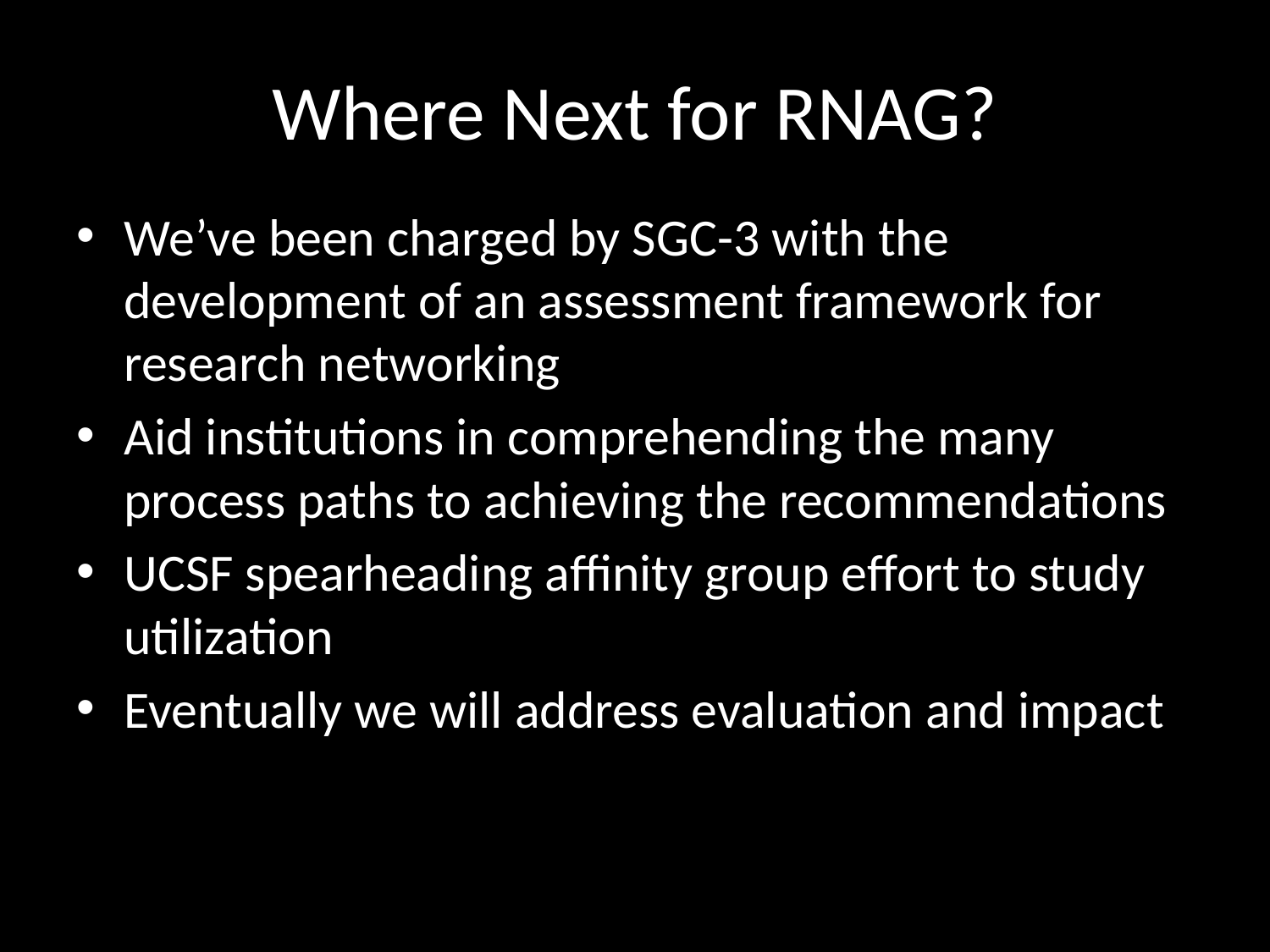

# Where Next for RNAG?
We’ve been charged by SGC-3 with the development of an assessment framework for research networking
Aid institutions in comprehending the many process paths to achieving the recommendations
UCSF spearheading affinity group effort to study utilization
Eventually we will address evaluation and impact